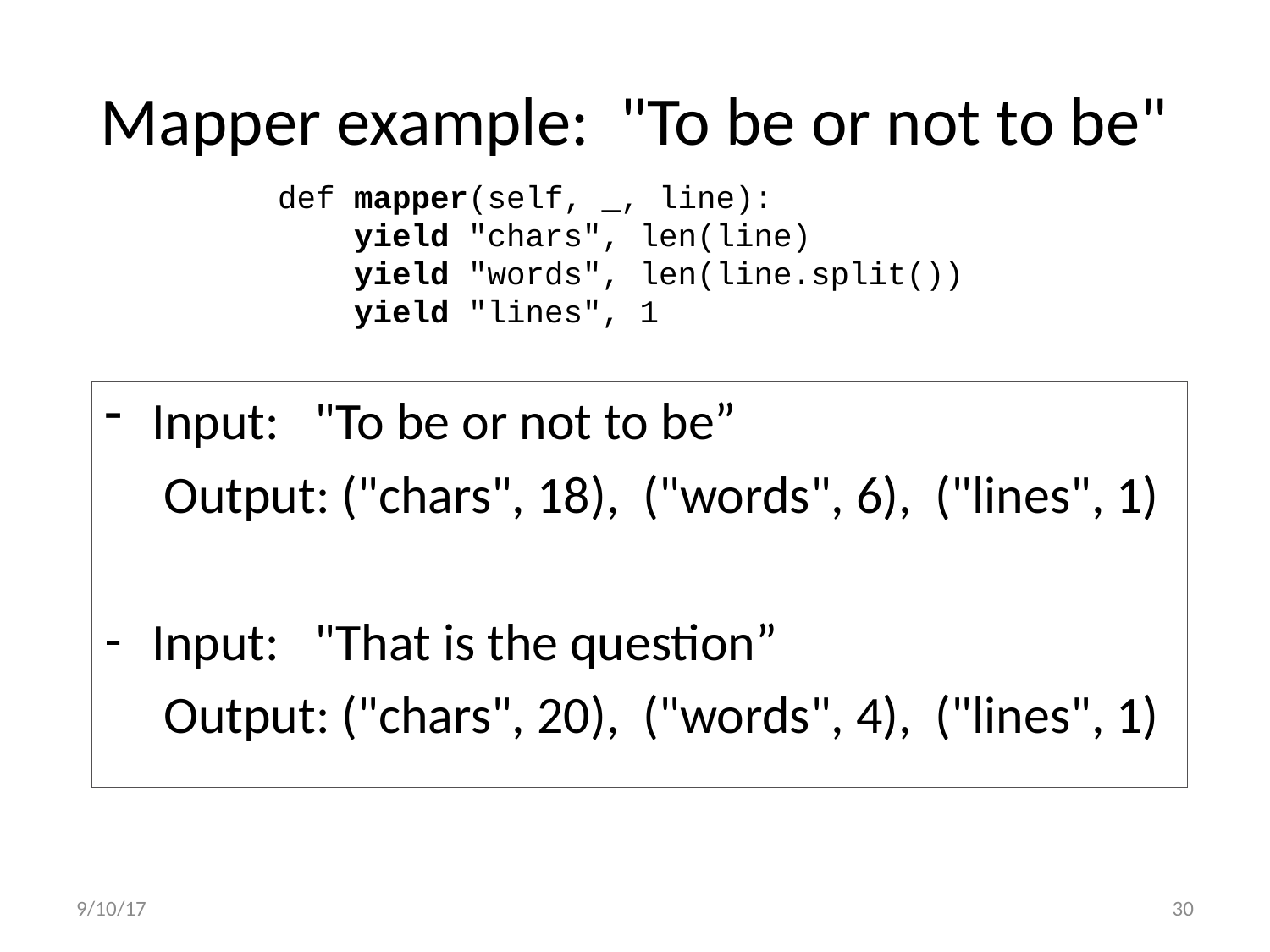

# Mapper example:  "To be or not to be"
def mapper(self, _, line):
    yield "chars", len(line)
    yield "words", len(line.split())
    yield "lines", 1

Input:   "To be or not to be”
     Output: ("chars", 18),  ("words", 6),  ("lines", 1)

Input:   "That is the question”
     Output: ("chars", 20),  ("words", 4),  ("lines", 1)

9/10/17
30